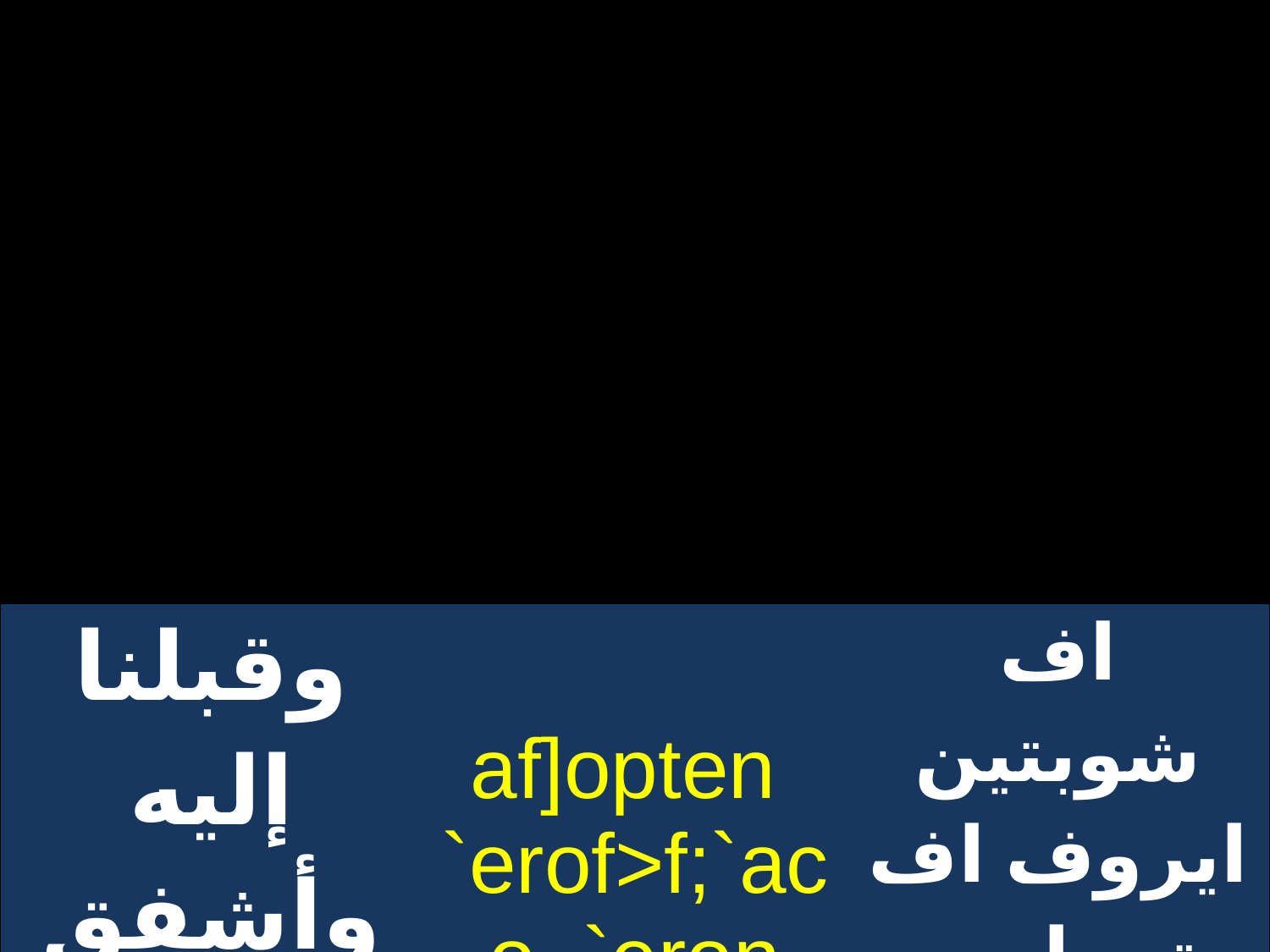

| وقبلنا إليه وأشفق علينا | af]opten `erof>f;`aco `eron | اف شوبتين ايروف اف تى اسو ايرون |
| --- | --- | --- |